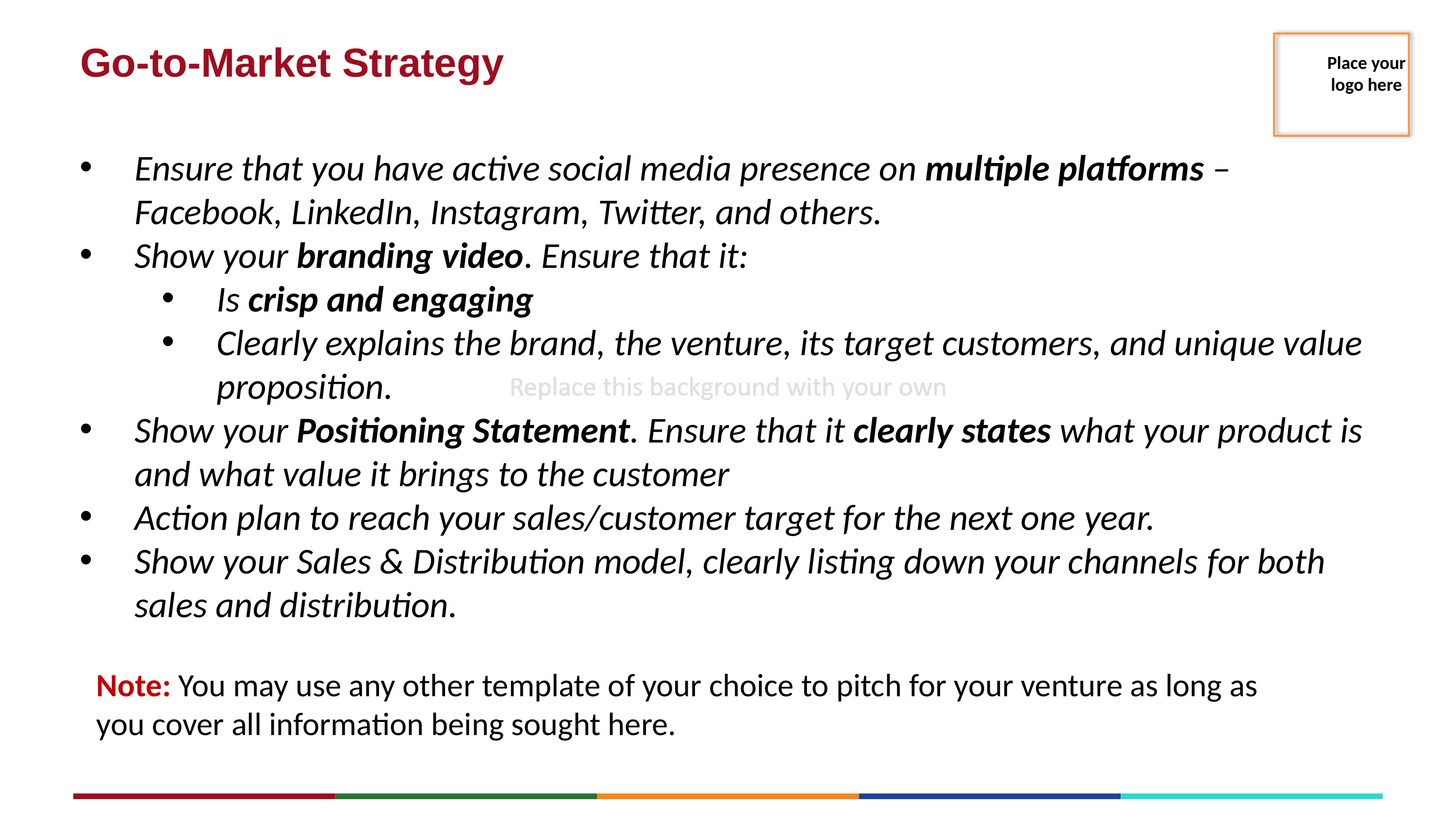

# Go-to-Market Strategy
Place your logo here
Ensure that you have active social media presence on multiple platforms – Facebook, LinkedIn, Instagram, Twitter, and others.
Show your branding video. Ensure that it:
Is crisp and engaging
Clearly explains the brand, the venture, its target customers, and unique value proposition.
Show your Positioning Statement. Ensure that it clearly states what your product is and what value it brings to the customer
Action plan to reach your sales/customer target for the next one year.
Show your Sales & Distribution model, clearly listing down your channels for both sales and distribution.

Note: You may use any other template of your choice to pitch for your venture as long as you cover all information being sought here.